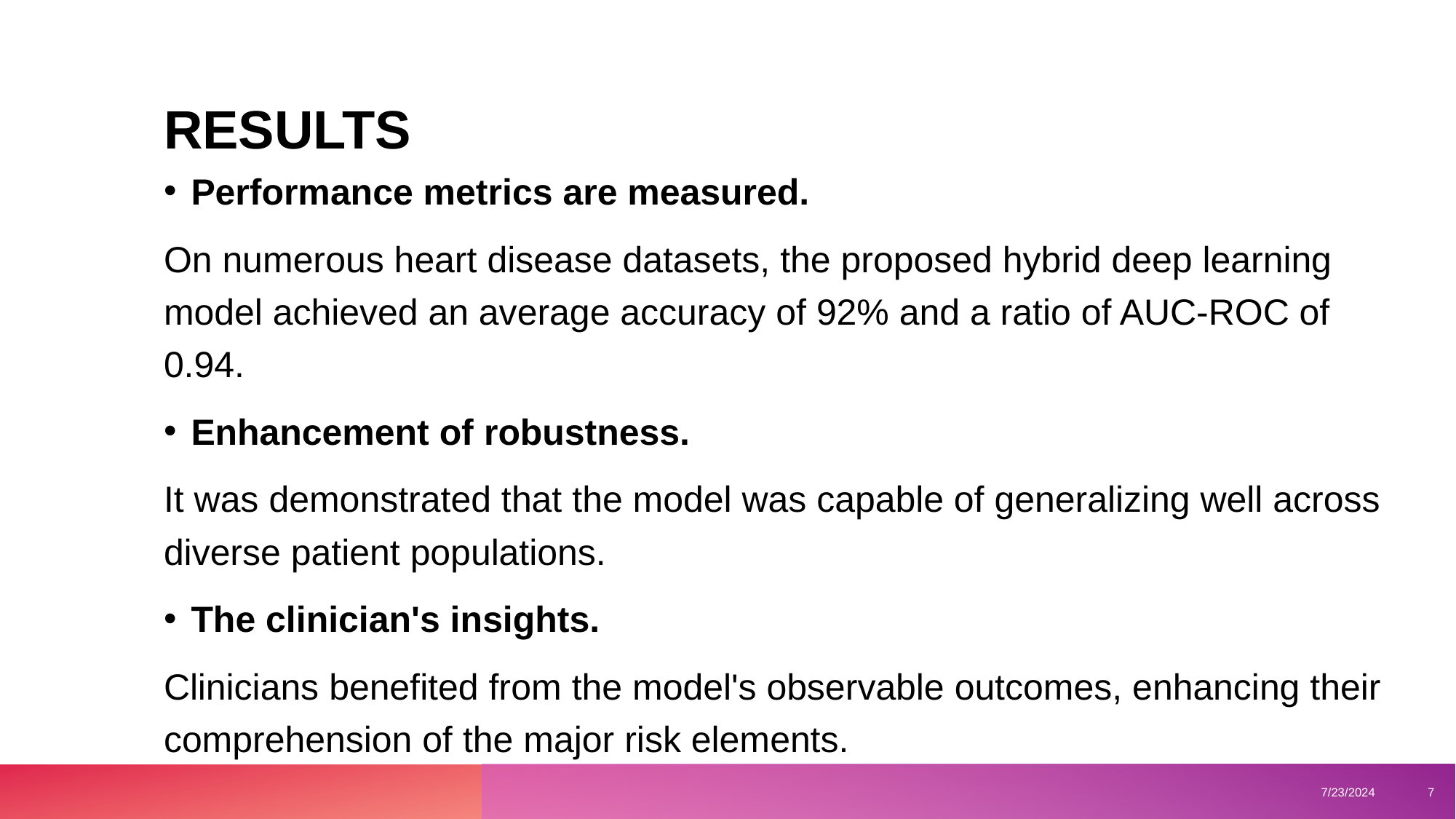

# RESULTS
Performance metrics are measured.
On numerous heart disease datasets, the proposed hybrid deep learning model achieved an average accuracy of 92% and a ratio of AUC-ROC of 0.94.
Enhancement of robustness.
It was demonstrated that the model was capable of generalizing well across diverse patient populations.
The clinician's insights.
Clinicians benefited from the model's observable outcomes, enhancing their comprehension of the major risk elements.

7
7/23/2024